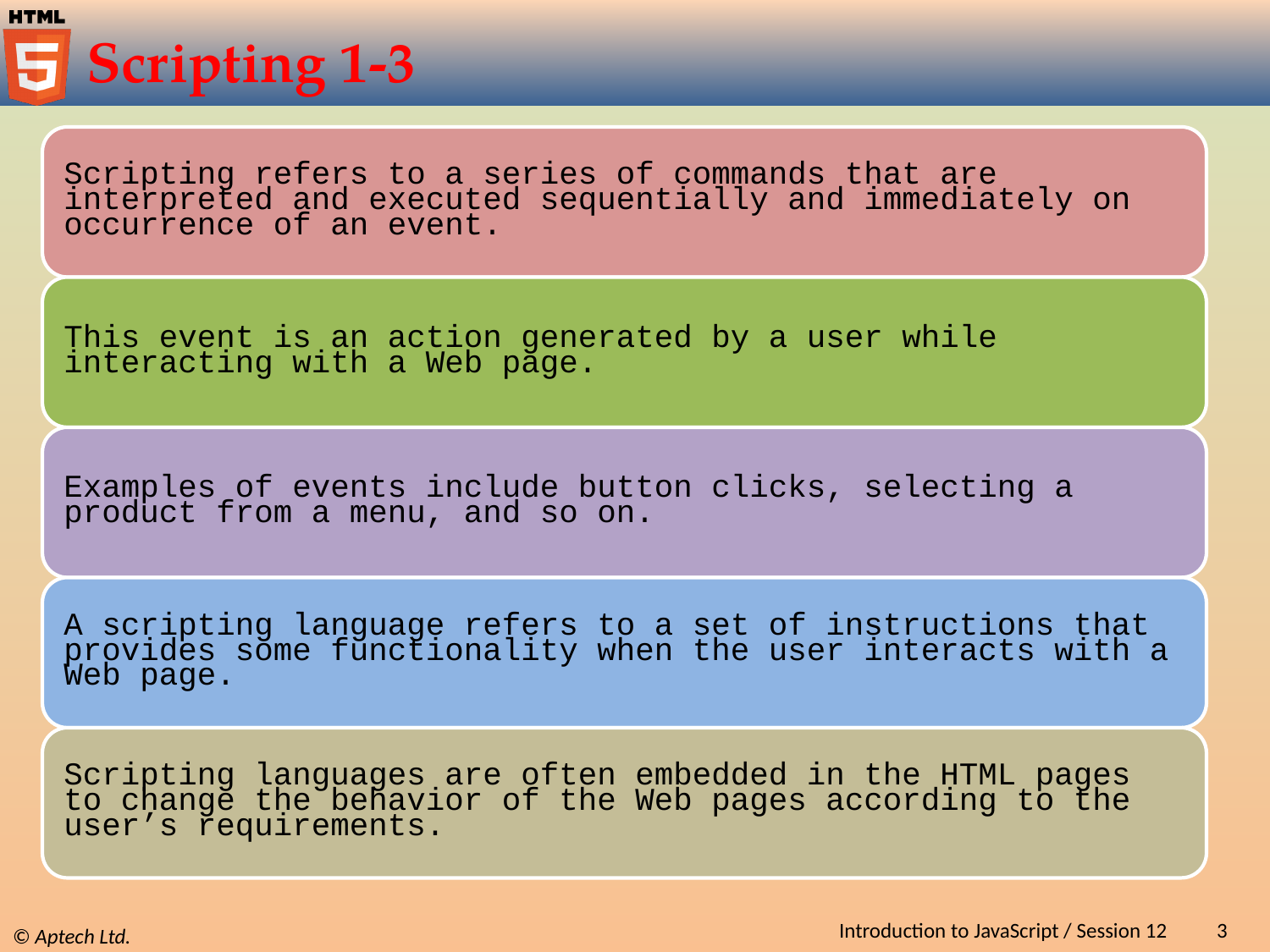

# Scripting 1-3
Scripting refers to a series of commands that are interpreted and executed sequentially and immediately on occurrence of an event.
This event is an action generated by a user while interacting with a Web page.
Examples of events include button clicks, selecting a product from a menu, and so on.
A scripting language refers to a set of instructions that provides some functionality when the user interacts with a Web page.
Scripting languages are often embedded in the HTML pages to change the behavior of the Web pages according to the user’s requirements.
Introduction to JavaScript / Session 12
3